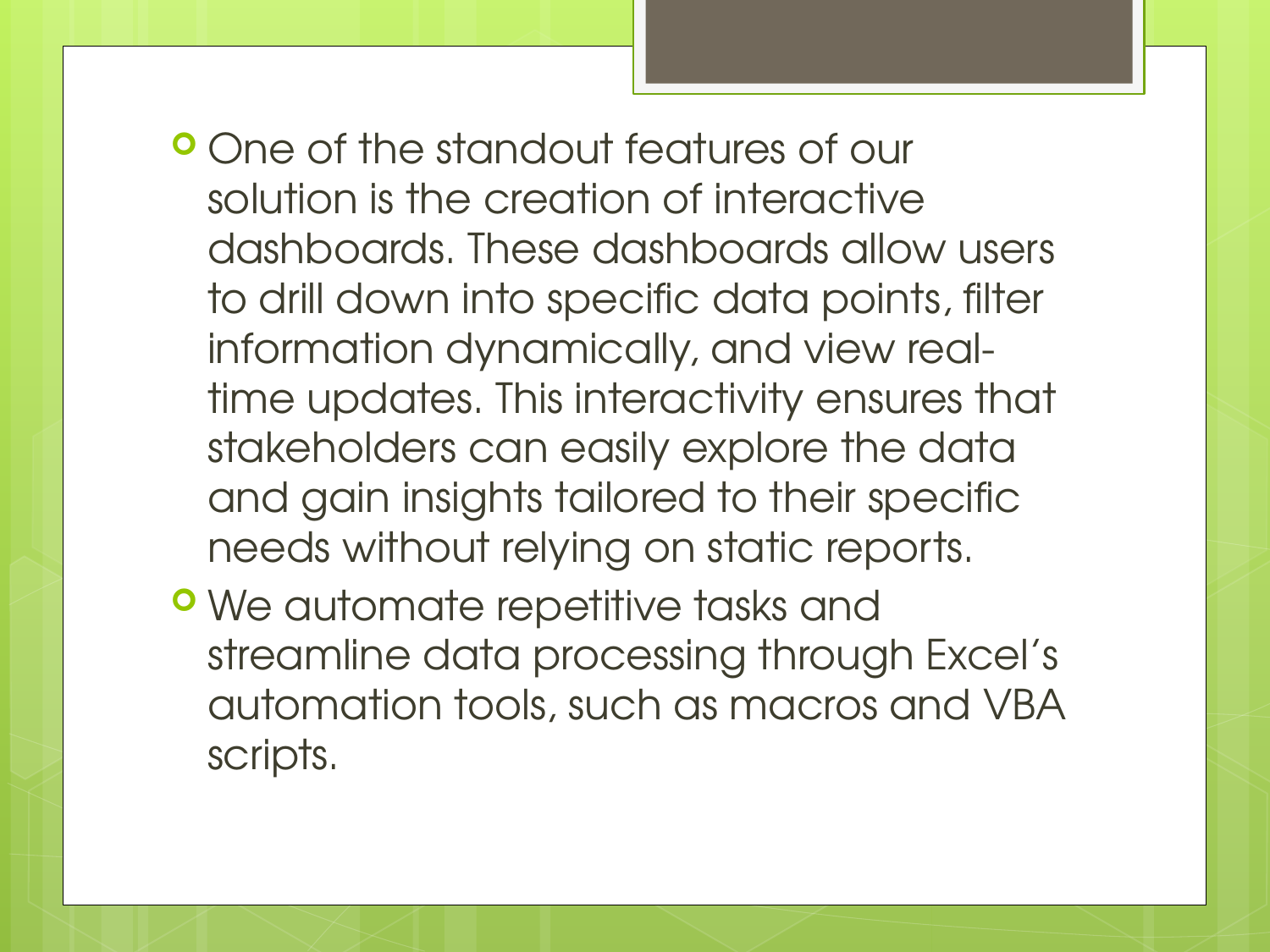

One of the standout features of our solution is the creation of interactive dashboards. These dashboards allow users to drill down into specific data points, filter information dynamically, and view real-time updates. This interactivity ensures that stakeholders can easily explore the data and gain insights tailored to their specific needs without relying on static reports.
We automate repetitive tasks and streamline data processing through Excel’s automation tools, such as macros and VBA scripts.